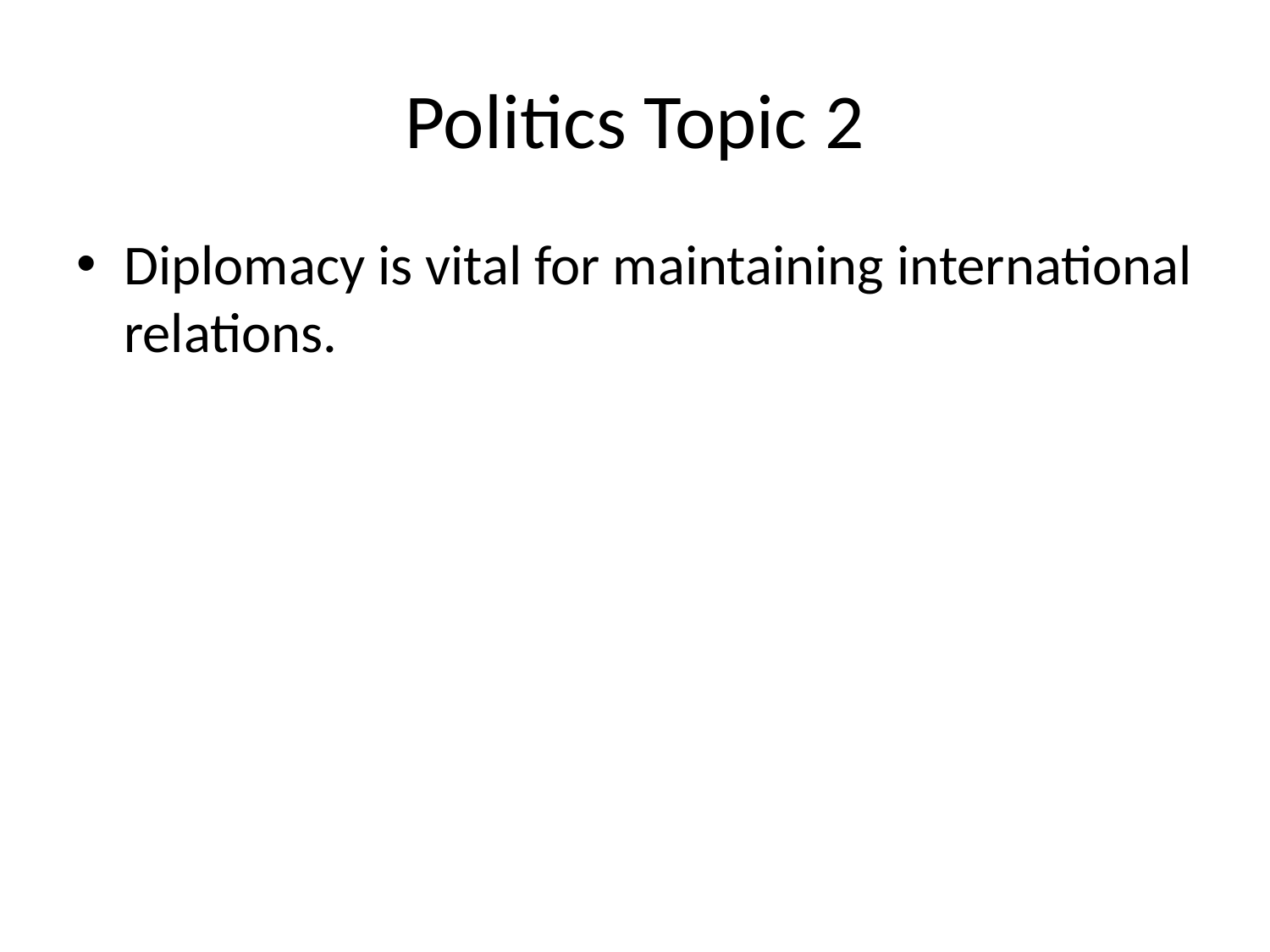

# Politics Topic 2
Diplomacy is vital for maintaining international relations.